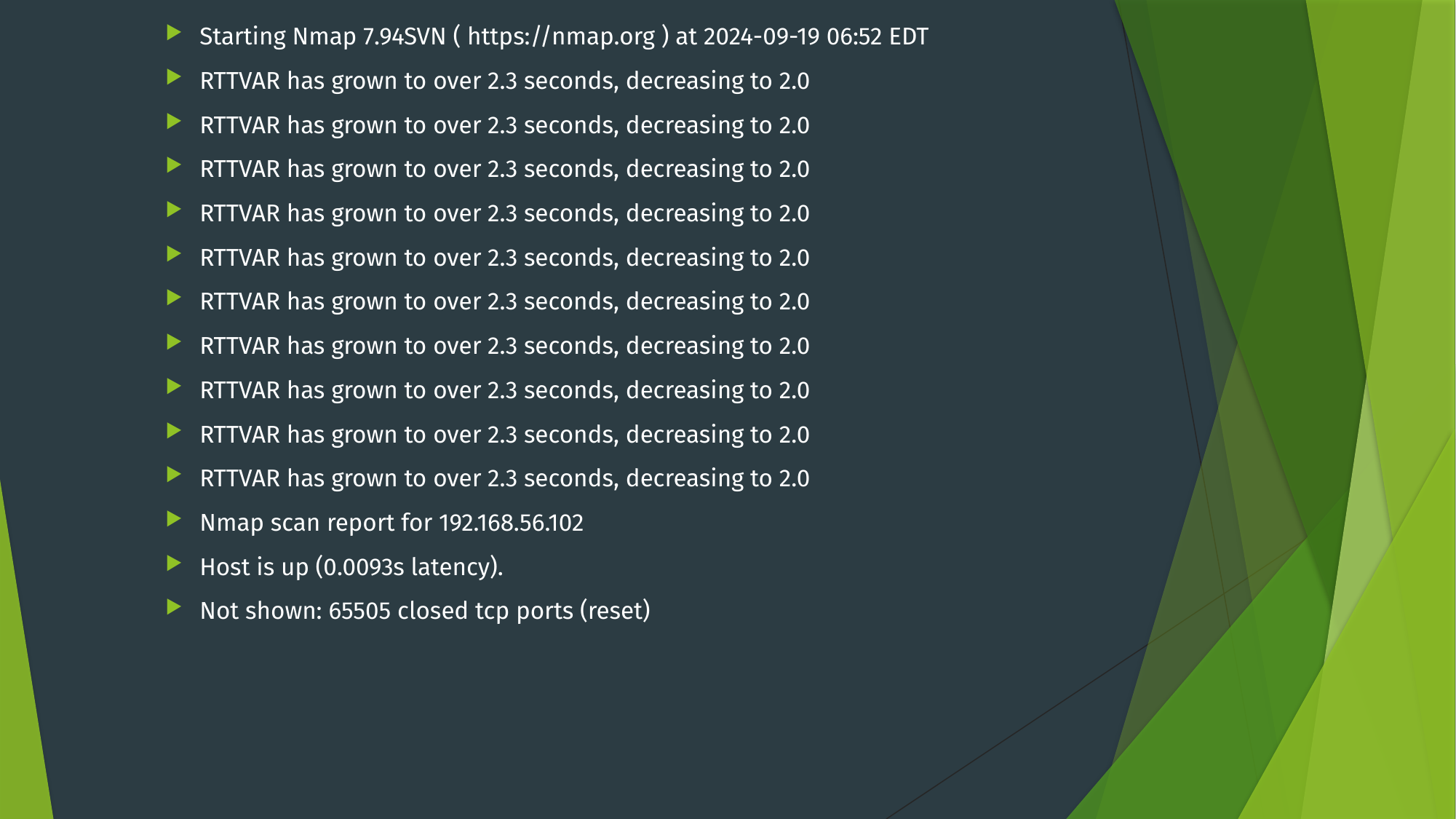

Starting Nmap 7.94SVN ( https://nmap.org ) at 2024-09-19 06:52 EDT
RTTVAR has grown to over 2.3 seconds, decreasing to 2.0
RTTVAR has grown to over 2.3 seconds, decreasing to 2.0
RTTVAR has grown to over 2.3 seconds, decreasing to 2.0
RTTVAR has grown to over 2.3 seconds, decreasing to 2.0
RTTVAR has grown to over 2.3 seconds, decreasing to 2.0
RTTVAR has grown to over 2.3 seconds, decreasing to 2.0
RTTVAR has grown to over 2.3 seconds, decreasing to 2.0
RTTVAR has grown to over 2.3 seconds, decreasing to 2.0
RTTVAR has grown to over 2.3 seconds, decreasing to 2.0
RTTVAR has grown to over 2.3 seconds, decreasing to 2.0
Nmap scan report for 192.168.56.102
Host is up (0.0093s latency).
Not shown: 65505 closed tcp ports (reset)